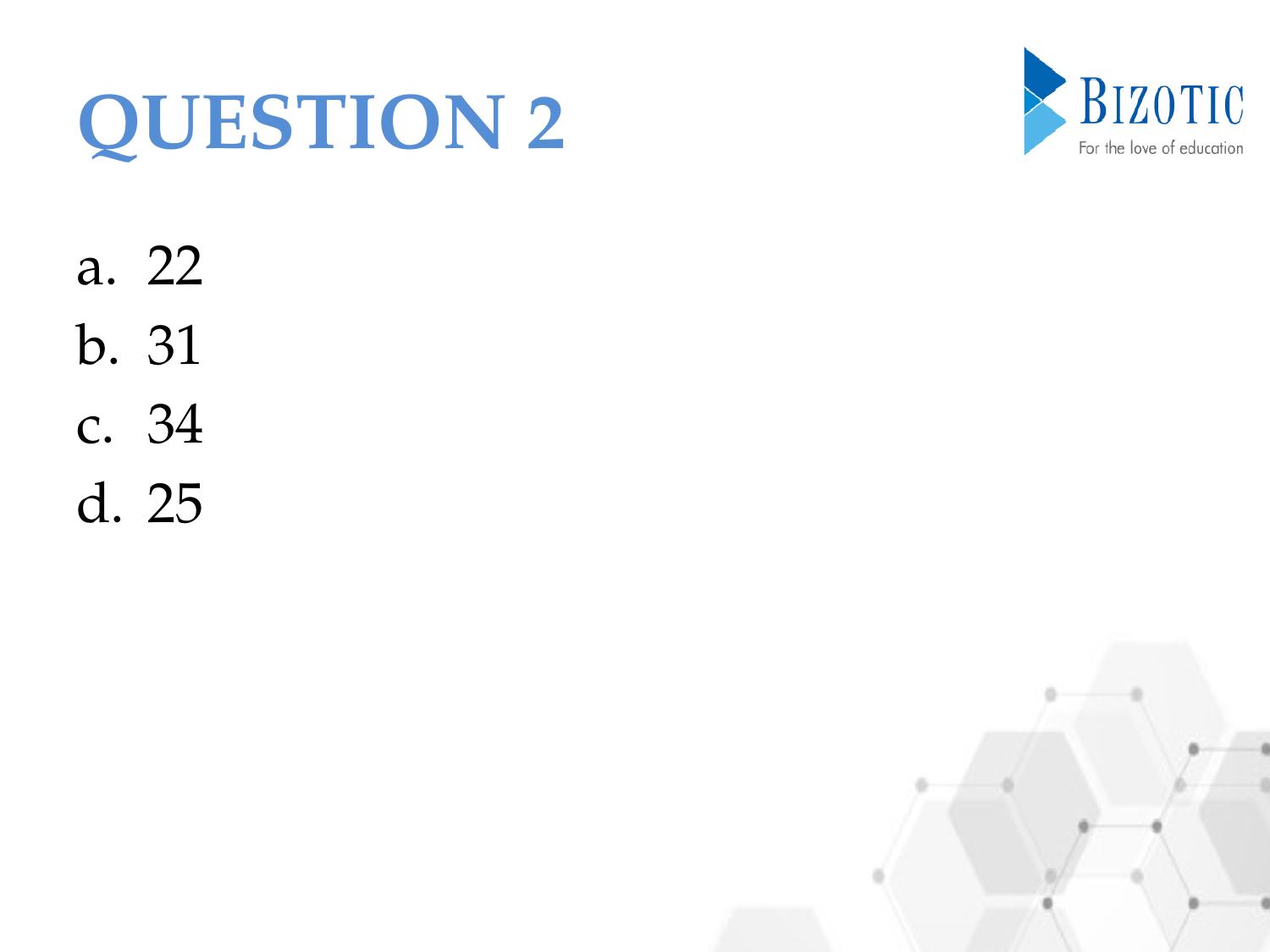

# QUESTION 2
22
31
34
25